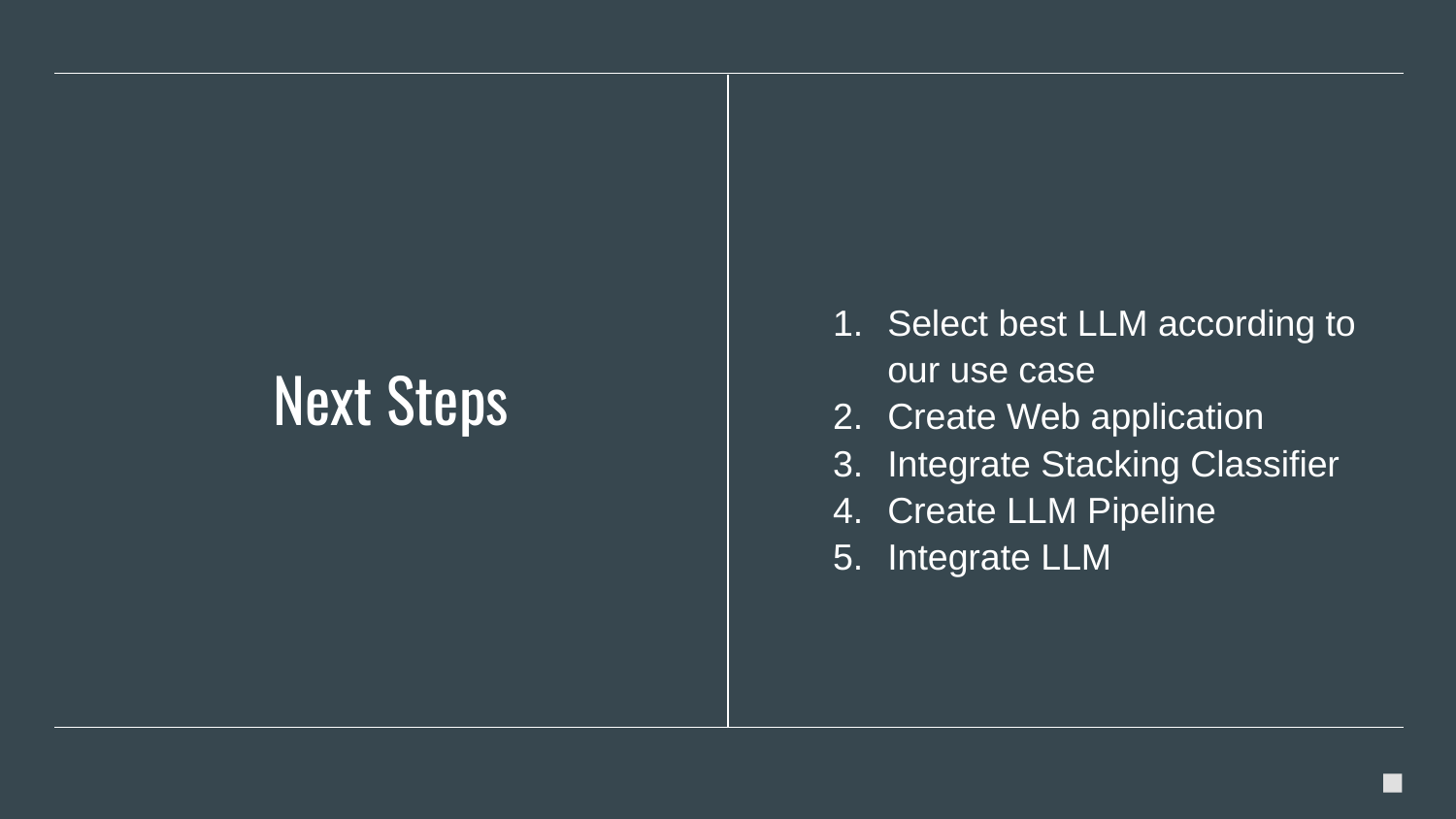

Select best LLM according to our use case
Create Web application
Integrate Stacking Classifier
Create LLM Pipeline
Integrate LLM
# Next Steps